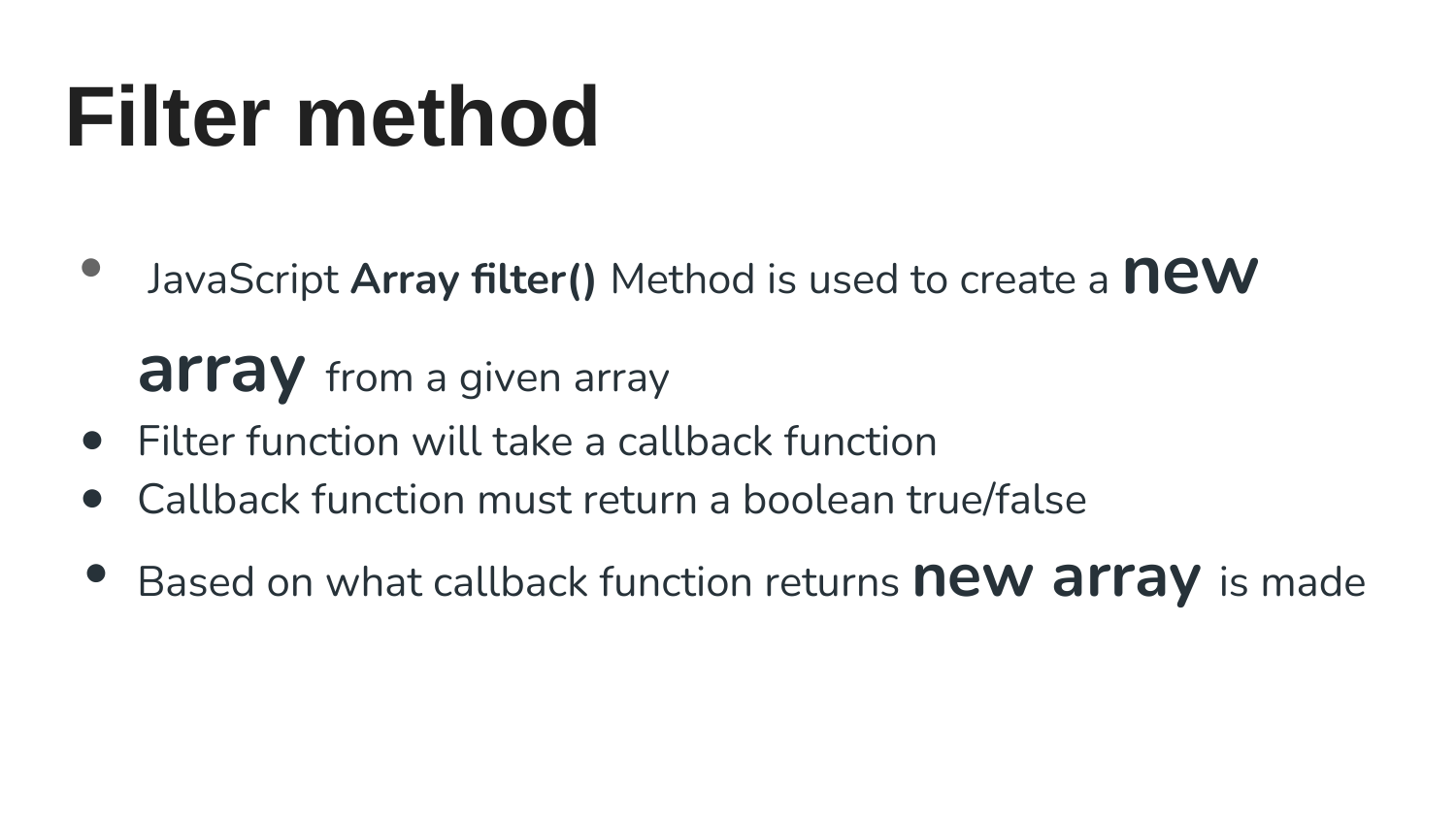

# Filter method
 JavaScript Array filter() Method is used to create a new array from a given array
Filter function will take a callback function
Callback function must return a boolean true/false
Based on what callback function returns new array is made